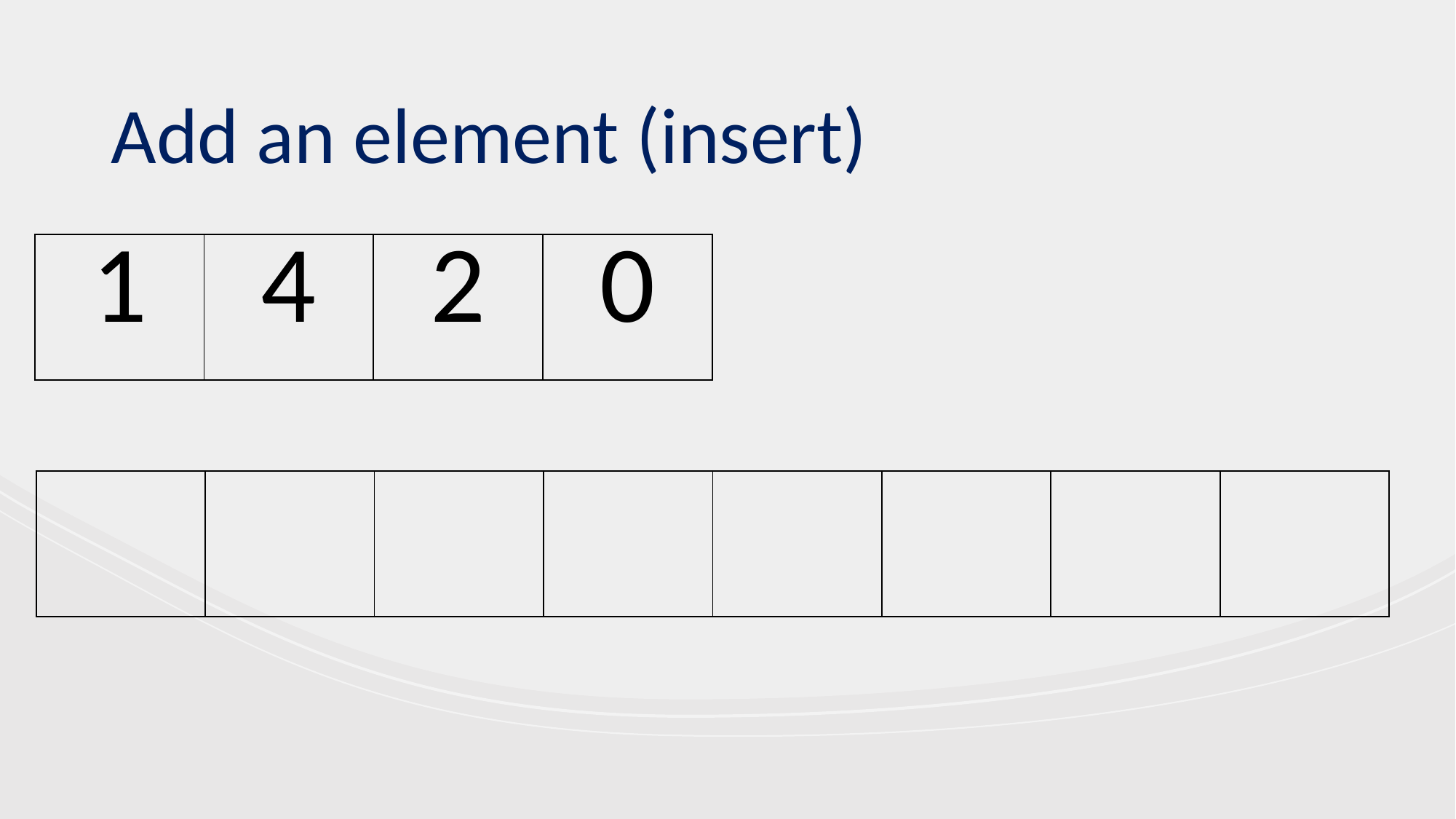

Add an element (insert)
| 1 | 4 | 2 | 0 |
| --- | --- | --- | --- |
|  |  |  |  |  |  |  |  |
| --- | --- | --- | --- | --- | --- | --- | --- |